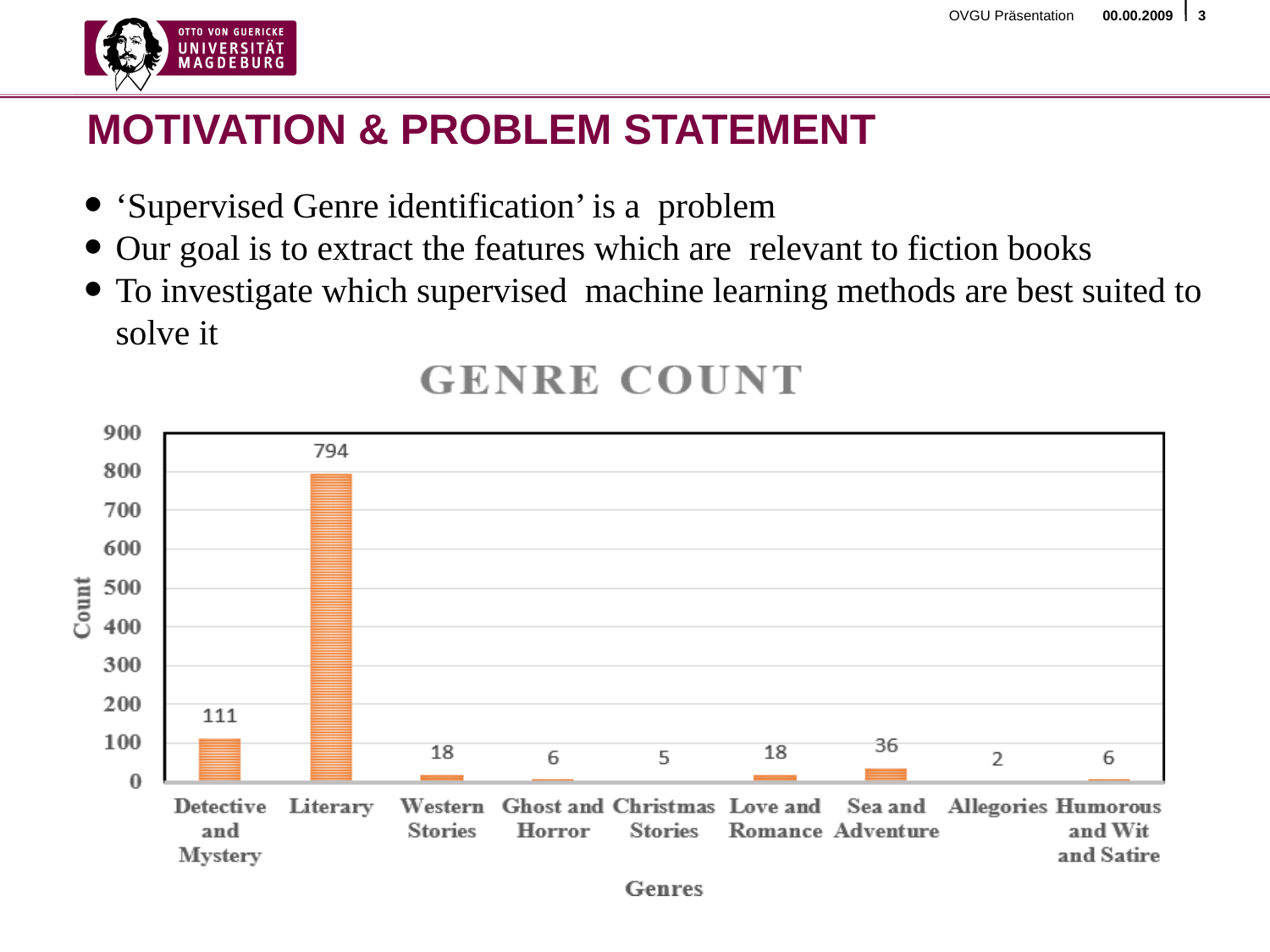

# MOTIVATION & PROBLEM STATEMENT
‘Supervised Genre identification’ is a  problem
Our goal is to extract the features which are  relevant to fiction books
To investigate which supervised  machine learning methods are best suited to solve it